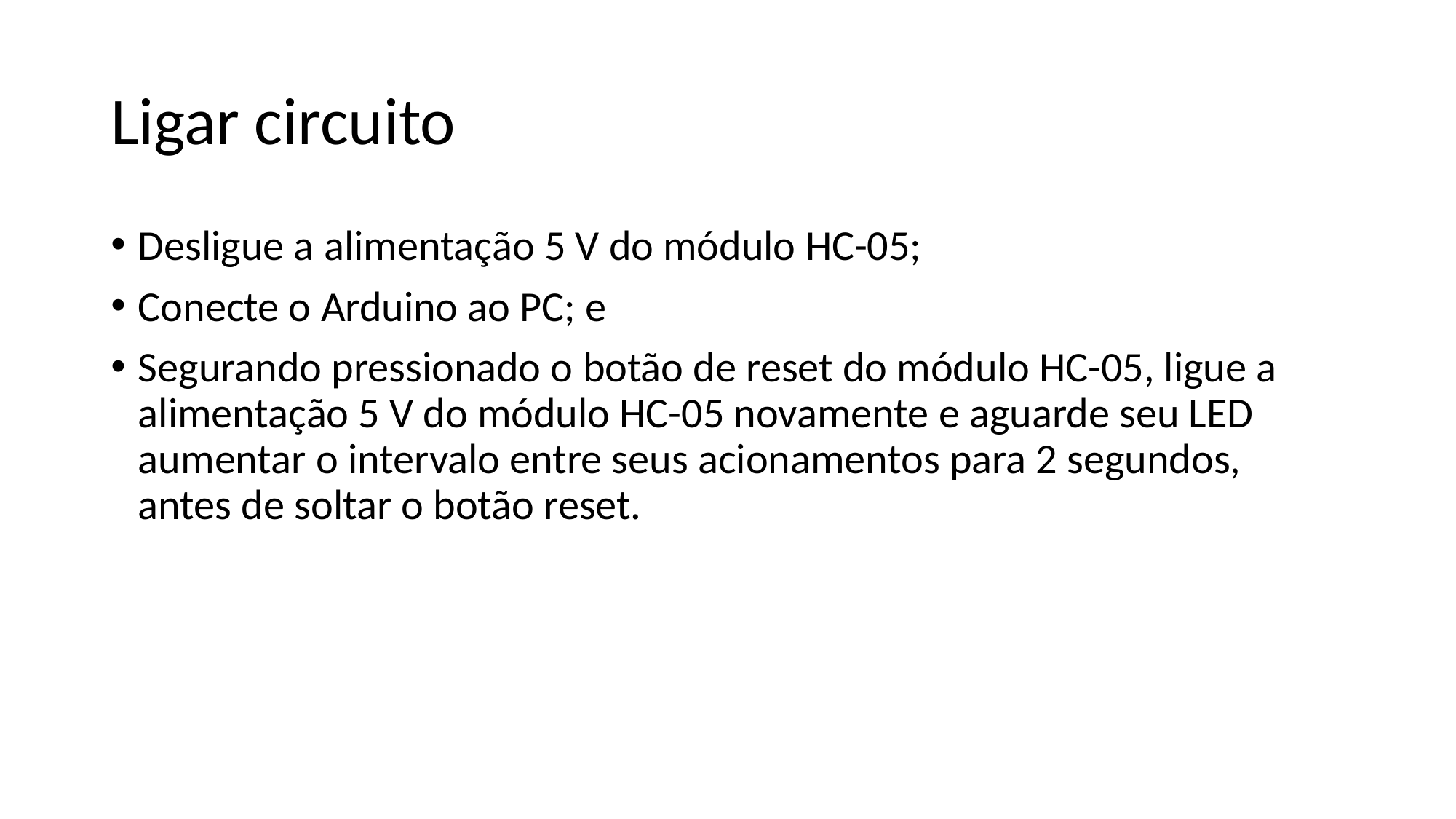

# Ligar circuito
Desligue a alimentação 5 V do módulo HC-05;
Conecte o Arduino ao PC; e
Segurando pressionado o botão de reset do módulo HC-05, ligue a alimentação 5 V do módulo HC-05 novamente e aguarde seu LED aumentar o intervalo entre seus acionamentos para 2 segundos, antes de soltar o botão reset.